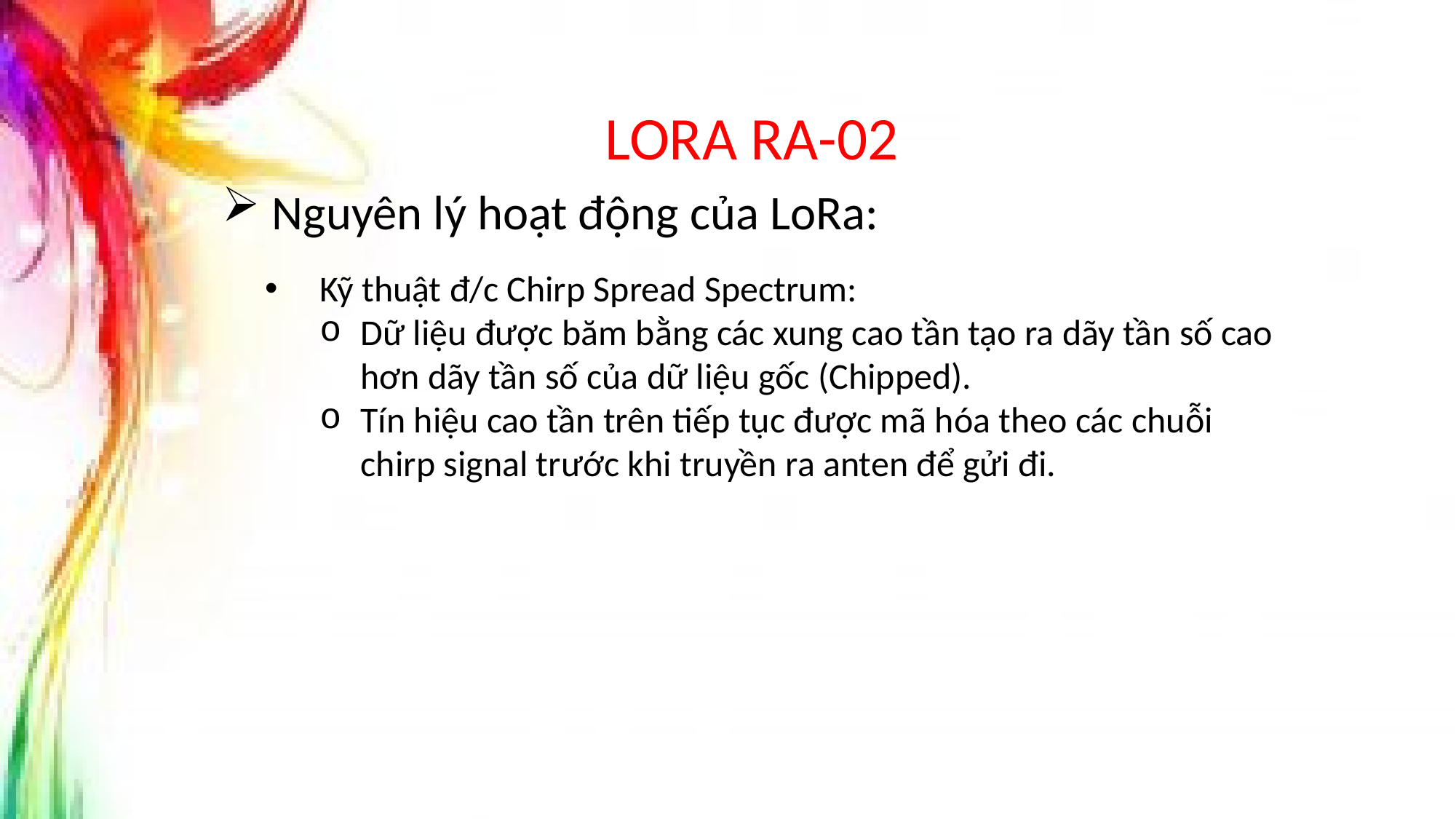

LORA RA-02
 Nguyên lý hoạt động của LoRa:
Kỹ thuật đ/c Chirp Spread Spectrum:
Dữ liệu được băm bằng các xung cao tần tạo ra dãy tần số cao hơn dãy tần số của dữ liệu gốc (Chipped).
Tín hiệu cao tần trên tiếp tục được mã hóa theo các chuỗi chirp signal trước khi truyền ra anten để gửi đi.